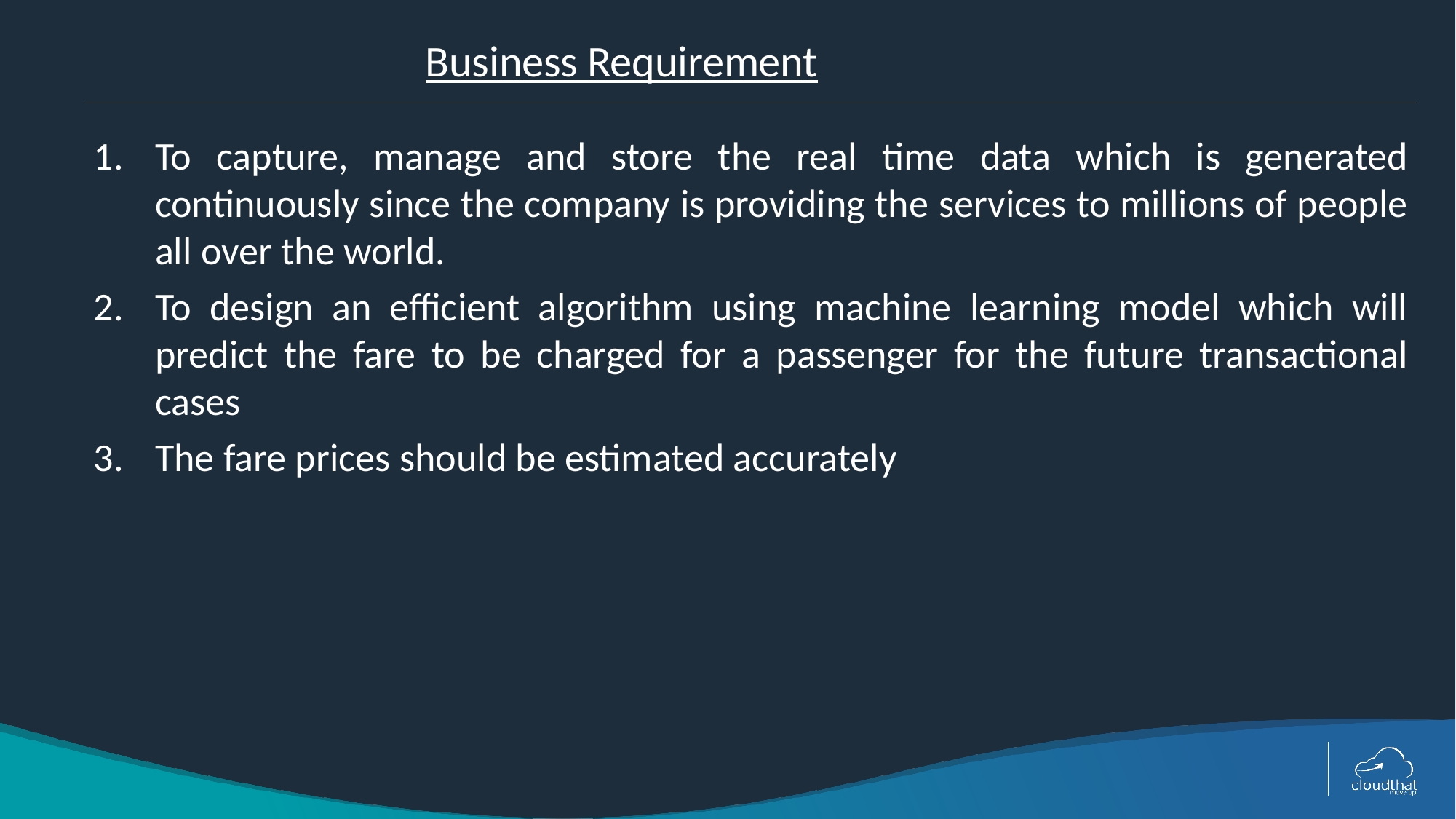

# Business Requirement
To capture, manage and store the real time data which is generated continuously since the company is providing the services to millions of people all over the world.
To design an efficient algorithm using machine learning model which will predict the fare to be charged for a passenger for the future transactional cases
The fare prices should be estimated accurately